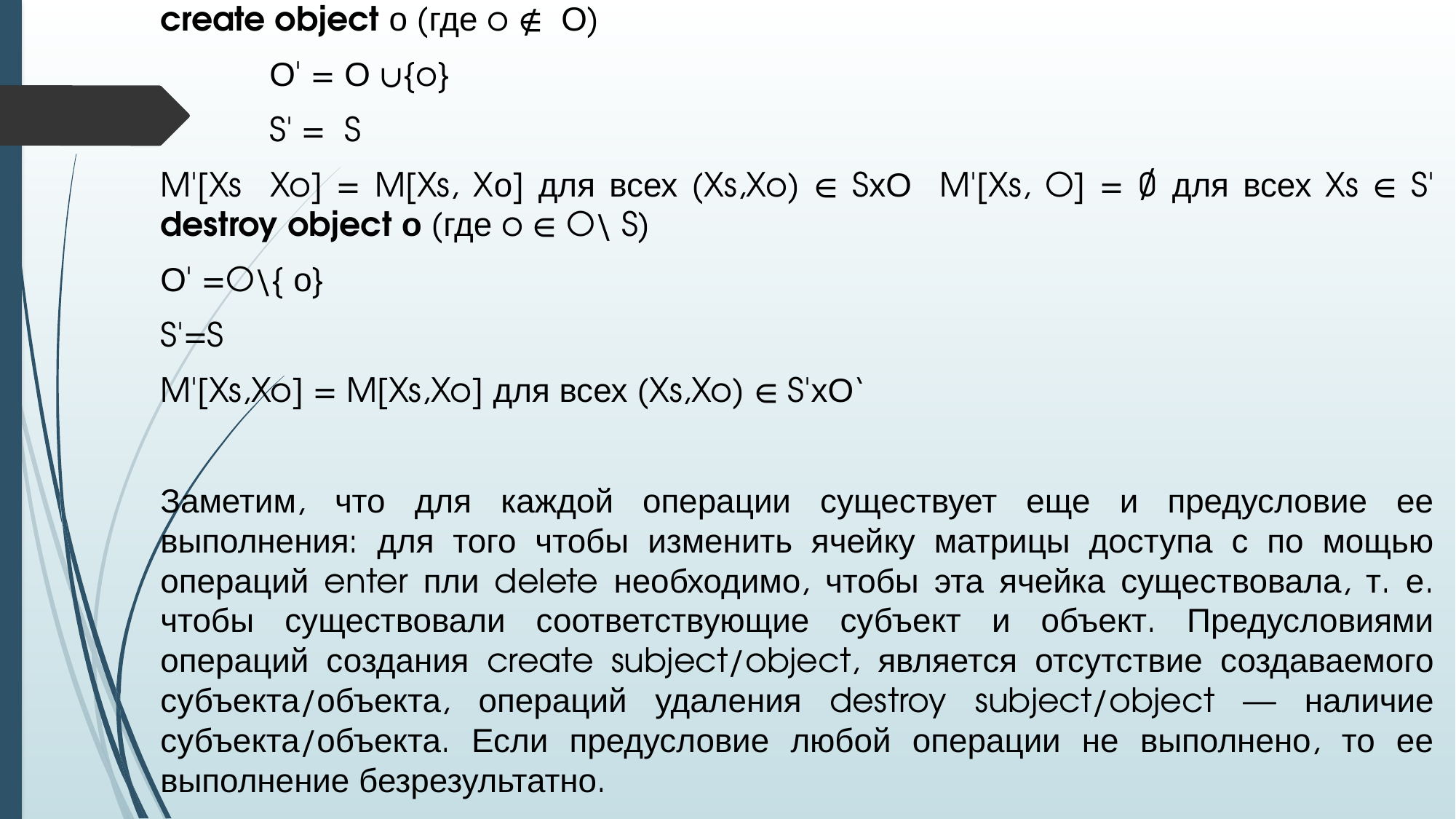

create object о (где o ∉  О)
	О' = О ∪{o}
	S' =  S
M'[Xs  Xo] = M[Xs, Xо] для всех (Xs,Xo) ∈ SхО  M'[Xs, O] = ∅ для всех Xs ∈ S' destroy object о (где o ∈ O\ S)
О' =O\{ о}
S'=S
M'[Xs,Xo] = M[Xs,Xo] для всех (Xs,Xo) ∈ S'хО‘

Заметим, что для каждой операции существует еще и предусловие ее выполнения: для того чтобы изменить ячейку матрицы доступа с по мощью операций enter пли delete необходимо, чтобы эта ячейка существовала, т. е. чтобы существовали соответствующие субъект и объект. Предусловиями операций создания create subject/object, является отсутствие создаваемого субъекта/объекта, операций удаления destroy subject/object — наличие субъекта/объекта. Если предусловие любой операции не выполнено, то ее выполнение безрезультатно.